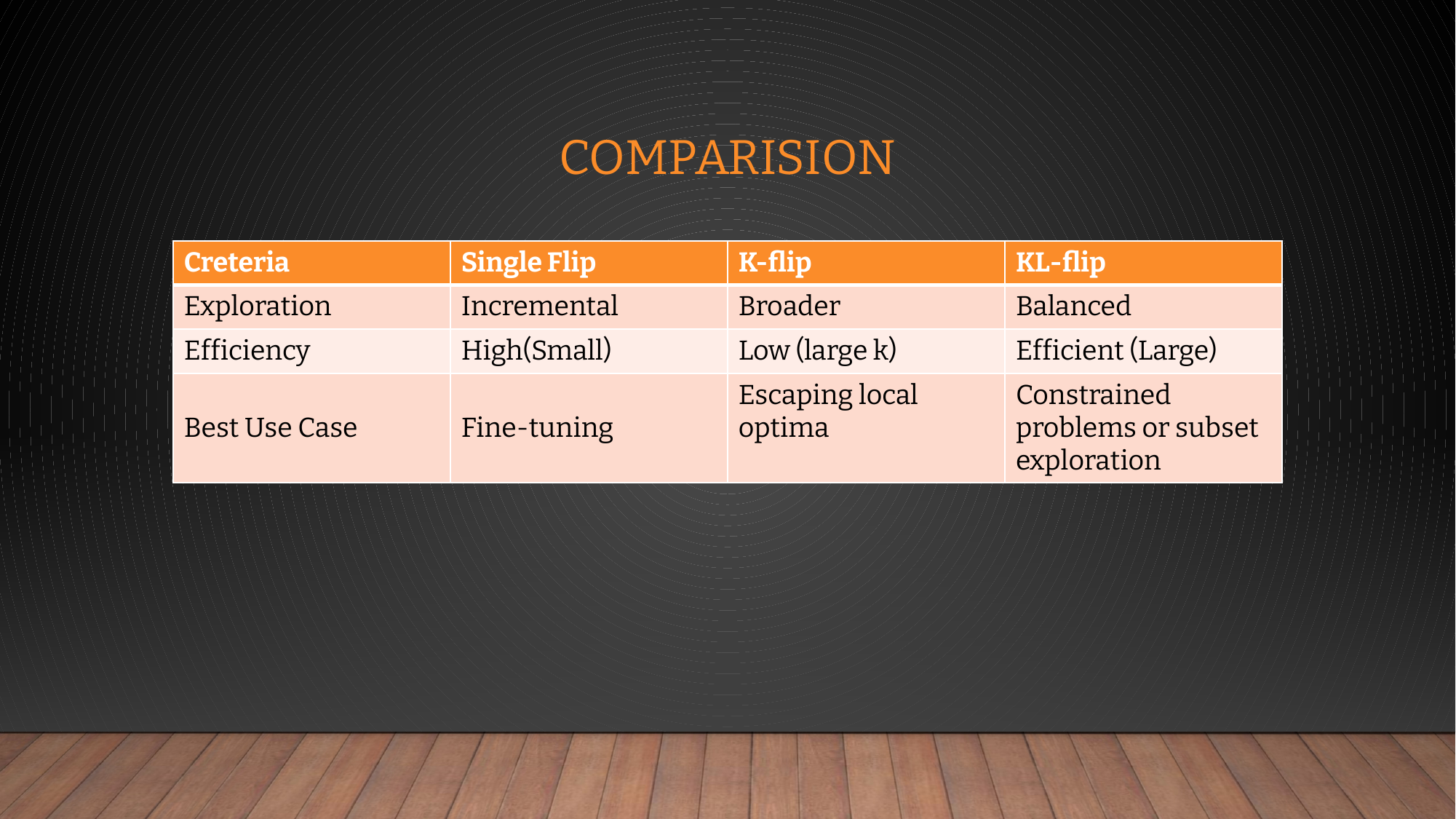

# Comparision
| Creteria | Single Flip | K-flip | KL-flip |
| --- | --- | --- | --- |
| Exploration | Incremental | Broader | Balanced |
| Efficiency | High(Small) | Low (large k) | Efficient (Large) |
| Best Use Case | Fine-tuning | Escaping local optima | Constrained problems or subset exploration |